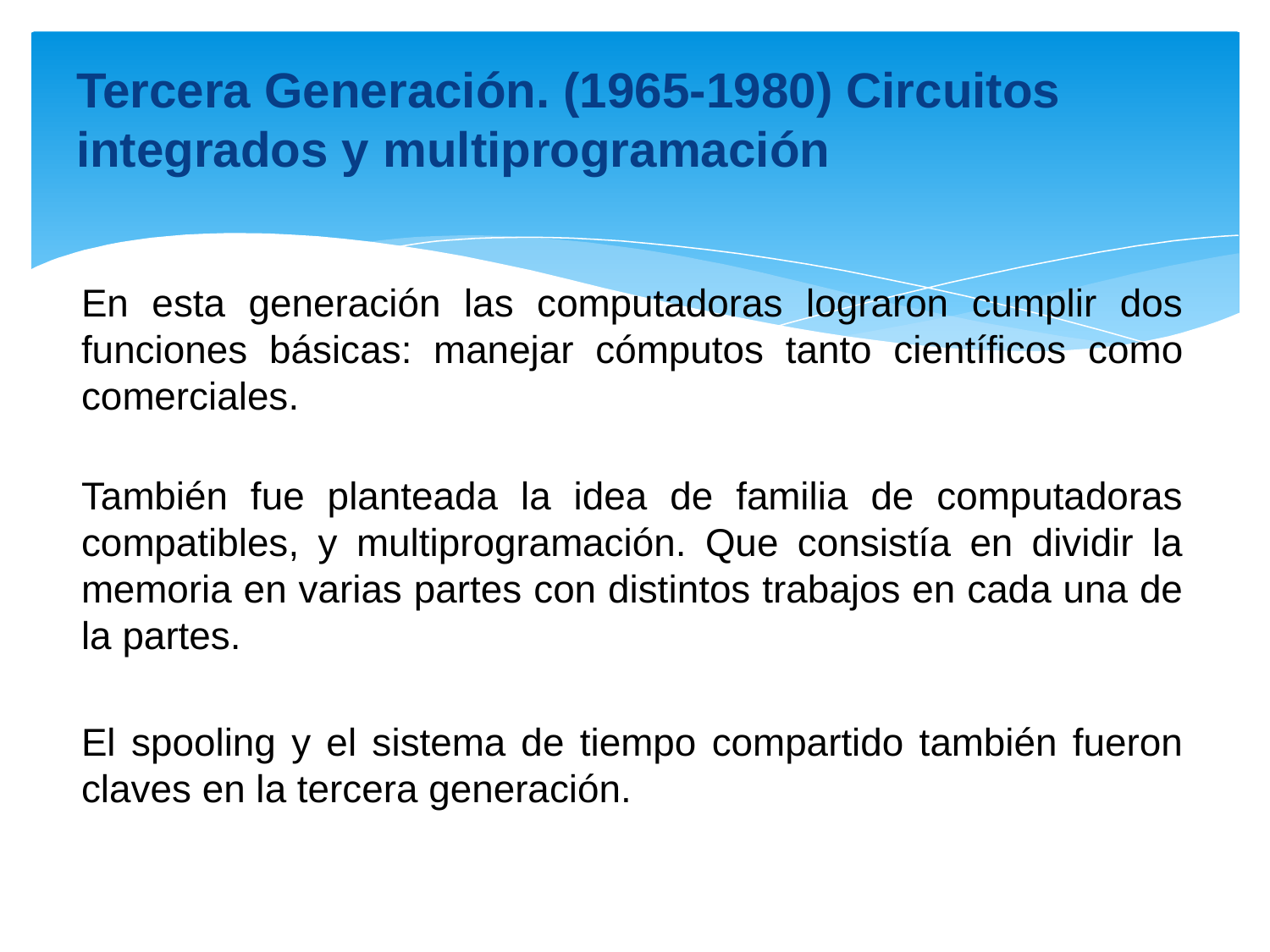

# Tercera Generación. (1965-1980) Circuitos integrados y multiprogramación
En esta generación las computadoras lograron cumplir dos funciones básicas: manejar cómputos tanto científicos como comerciales.

También fue planteada la idea de familia de computadoras compatibles, y multiprogramación. Que consistía en dividir la memoria en varias partes con distintos trabajos en cada una de la partes.

El spooling y el sistema de tiempo compartido también fueron claves en la tercera generación.